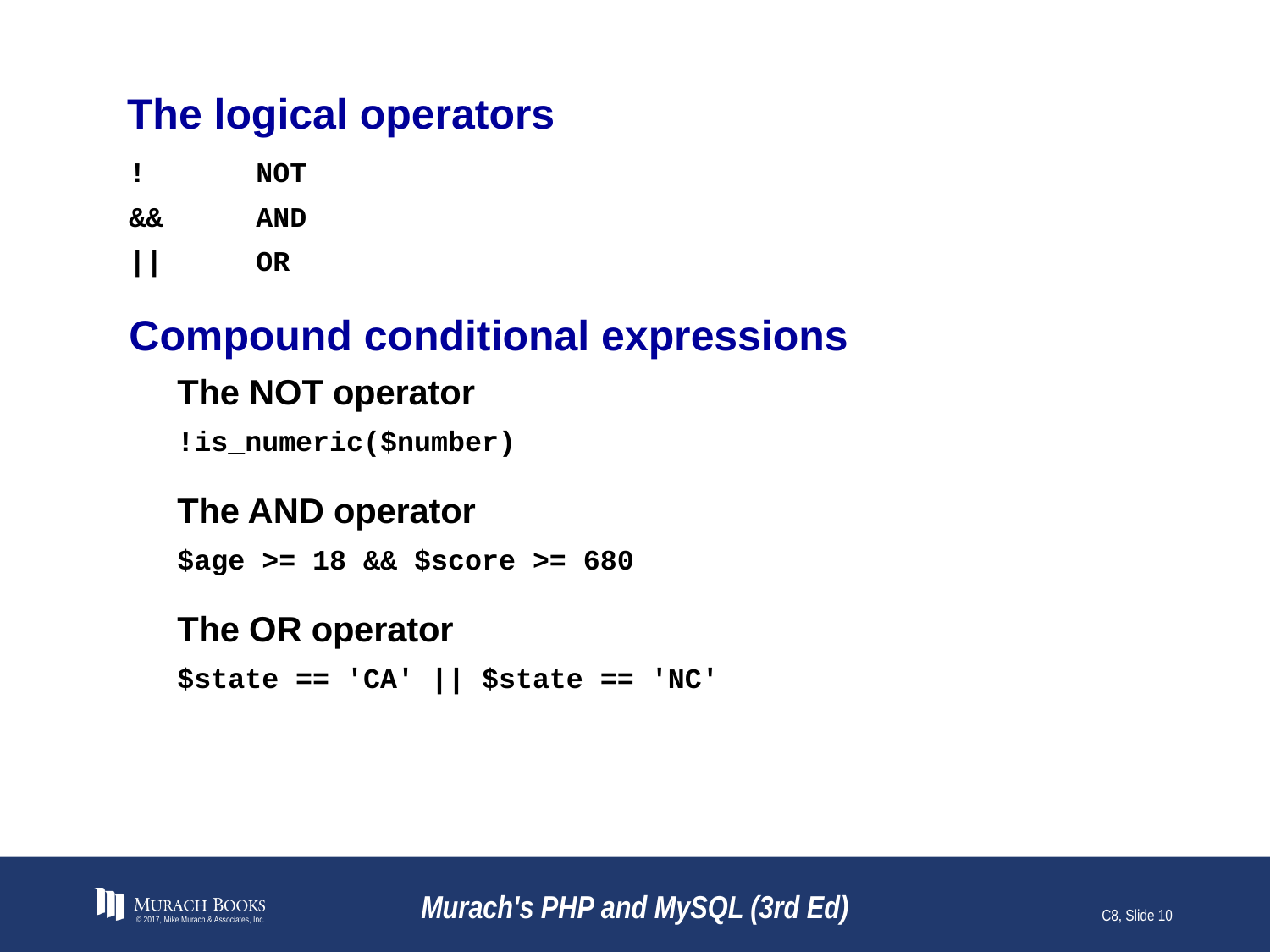

# The logical operators
!	NOT
&&	AND
||	OR
Compound conditional expressions
The NOT operator
!is_numeric($number)
The AND operator
$age >= 18 && $score >= 680
The OR operator
$state == 'CA' || $state == 'NC'

© 2017, Mike Murach & Associates, Inc.
Murach's PHP and MySQL (3rd Ed)

C8, Slide 10